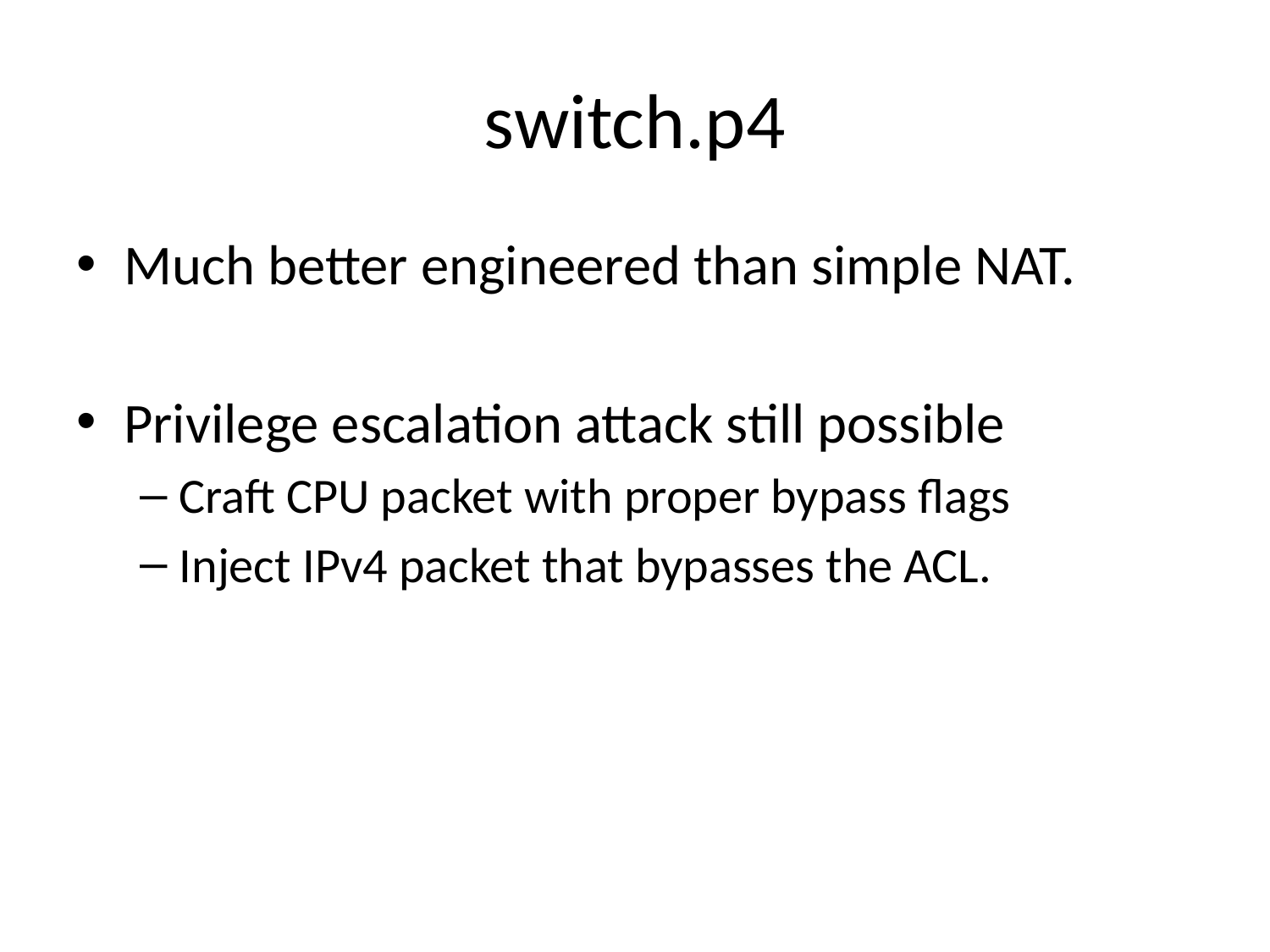

# switch.p4
Much better engineered than simple NAT.

Privilege escalation attack still possible
Craft CPU packet with proper bypass flags
Inject IPv4 packet that bypasses the ACL.